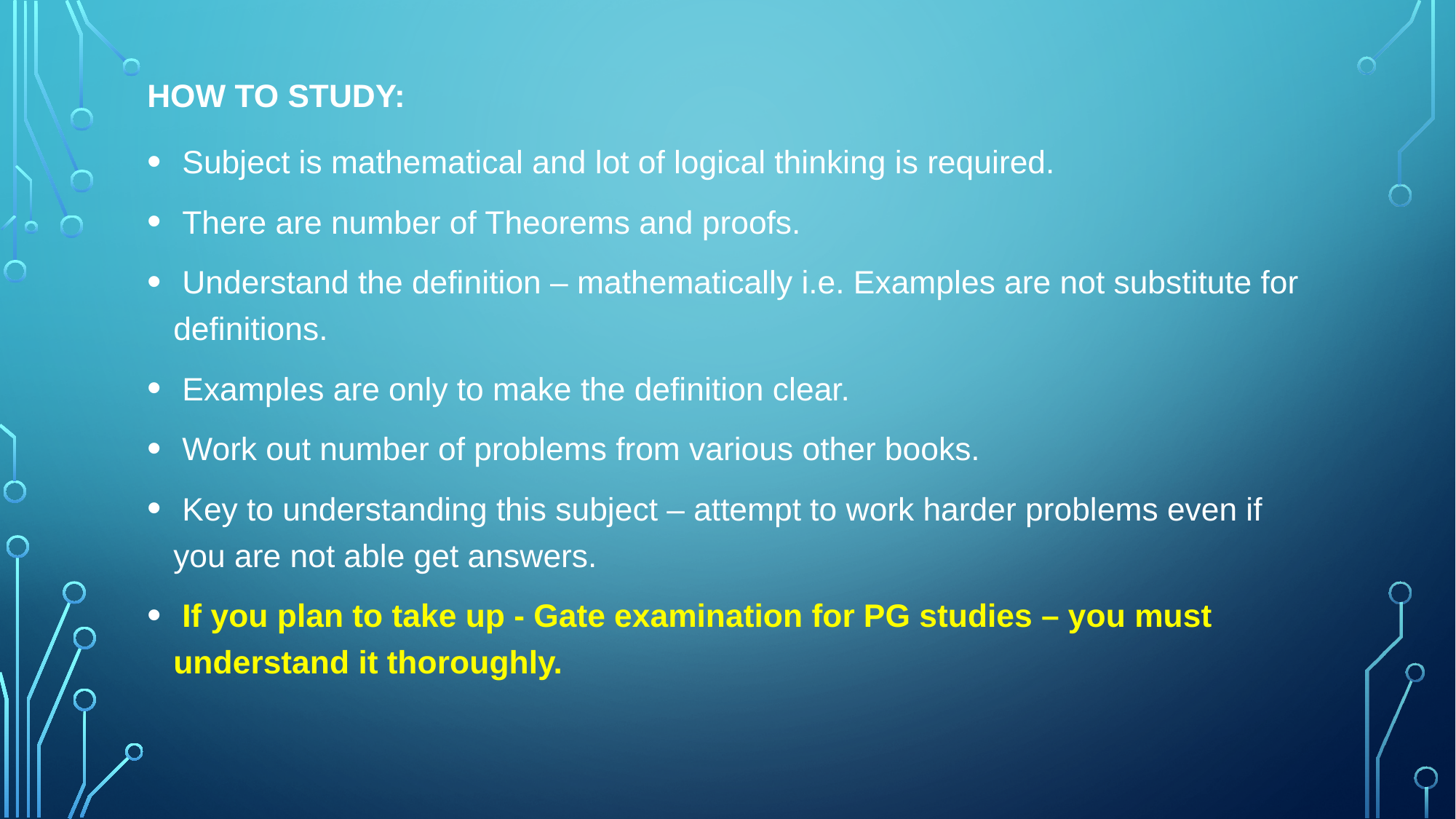

# How to study:
 Subject is mathematical and lot of logical thinking is required.
 There are number of Theorems and proofs.
 Understand the definition – mathematically i.e. Examples are not substitute for definitions.
 Examples are only to make the definition clear.
 Work out number of problems from various other books.
 Key to understanding this subject – attempt to work harder problems even if you are not able get answers.
 If you plan to take up - Gate examination for PG studies – you must understand it thoroughly.